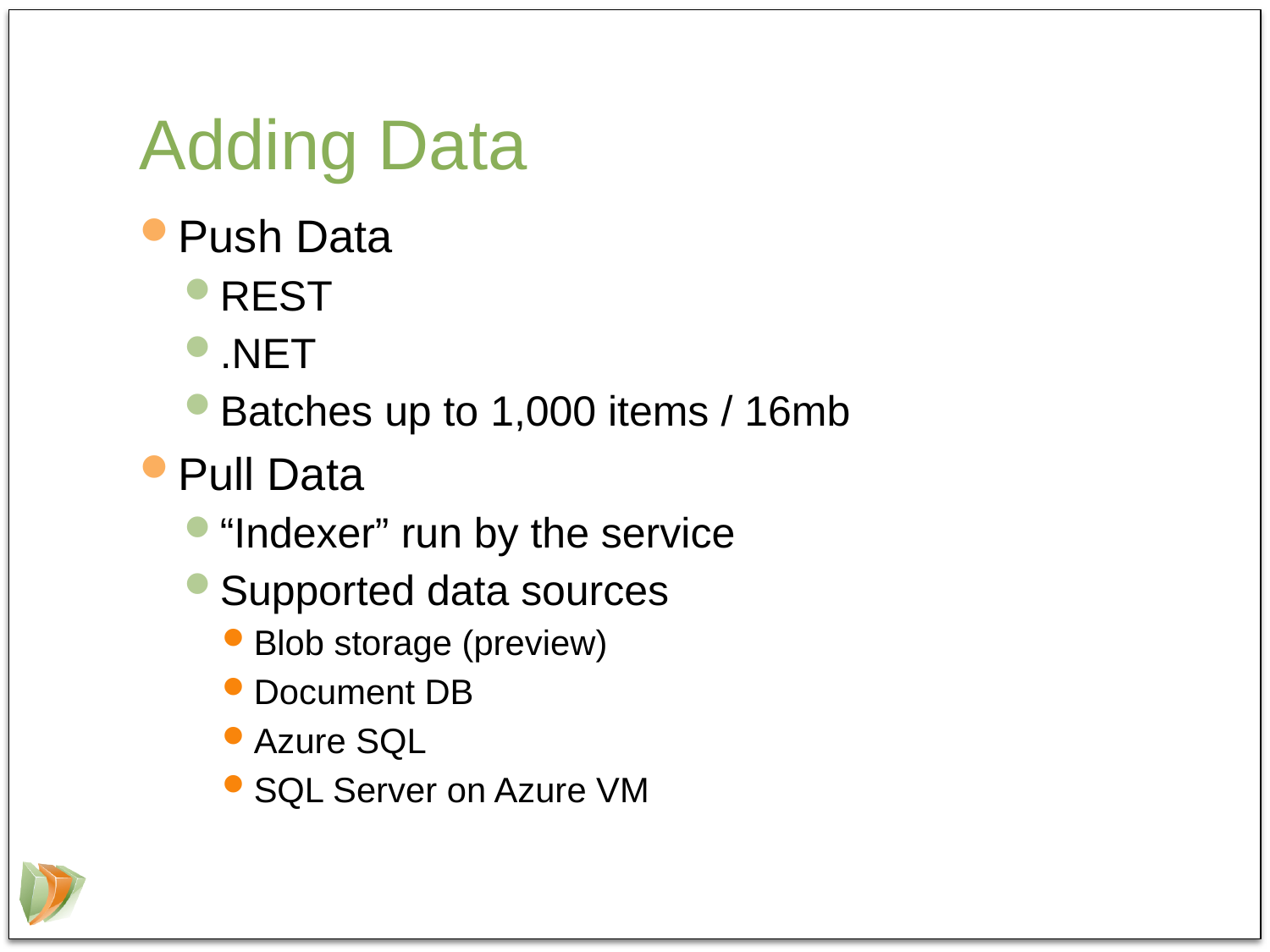

# Adding Data
Push Data
REST
.NET
Batches up to 1,000 items / 16mb
Pull Data
“Indexer” run by the service
Supported data sources
Blob storage (preview)
Document DB
Azure SQL
SQL Server on Azure VM